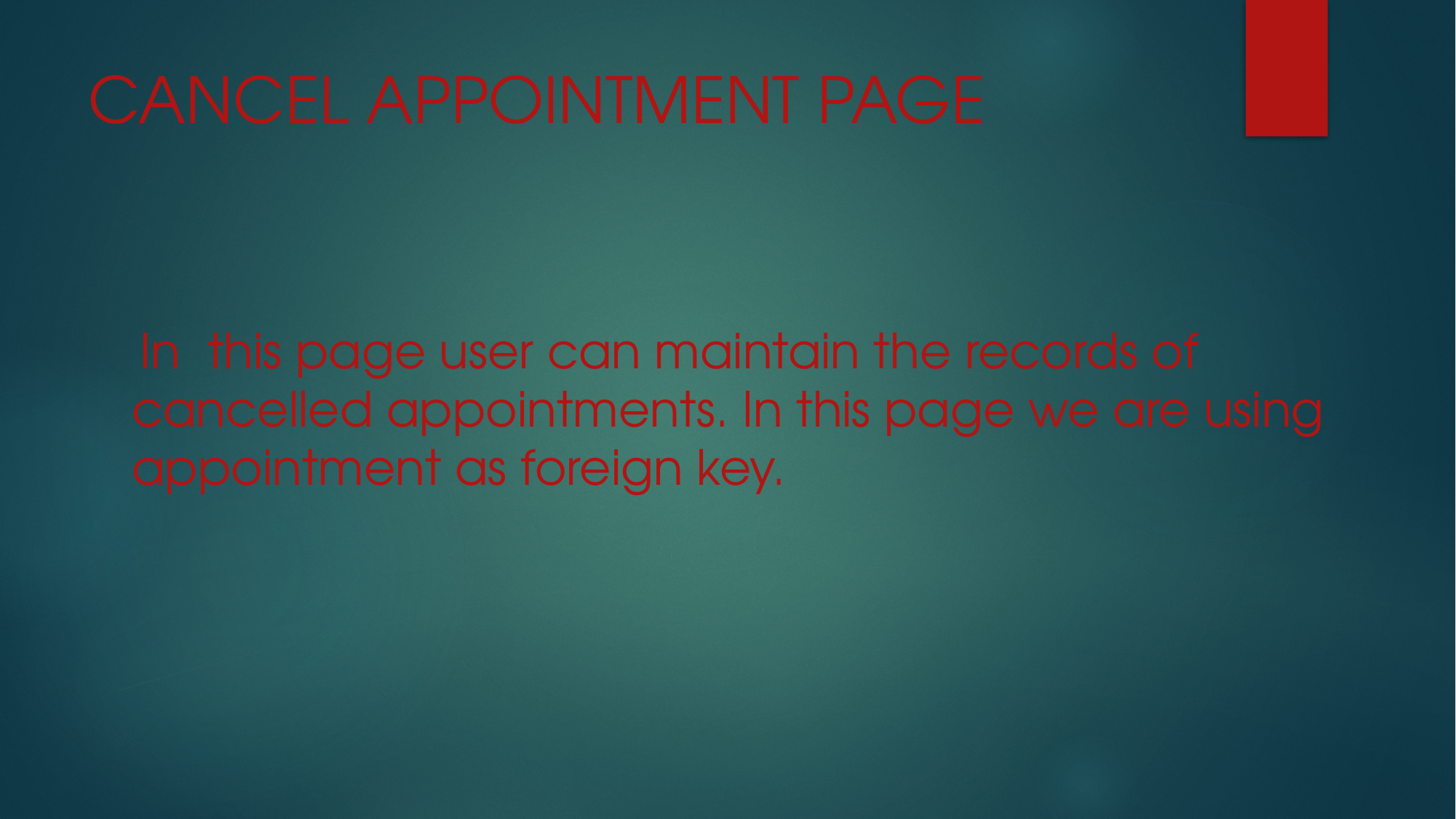

# CANCEL APPOINTMENT PAGE
 In  this page user can maintain the records of cancelled appointments. In this page we are using appointment as foreign key.